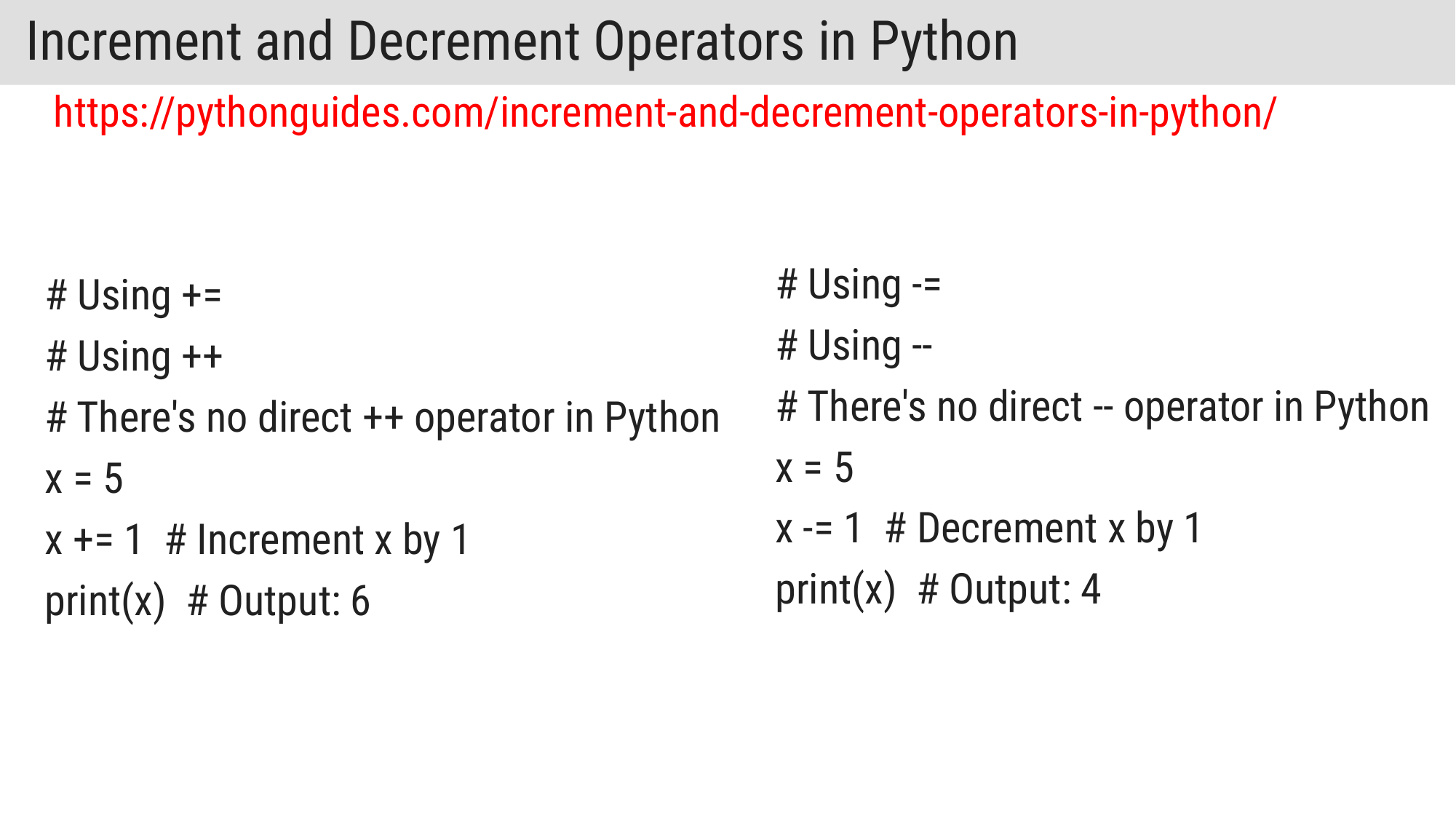

Increment and Decrement Operators in Python
https://pythonguides.com/increment-and-decrement-operators-in-python/

# Using +=
# Using ++
# There's no direct ++ operator in Python
x = 5
x += 1  # Increment x by 1
print(x)  # Output: 6

# Using -=
# Using --
# There's no direct -- operator in Python
x = 5
x -= 1  # Decrement x by 1
print(x)  # Output: 4